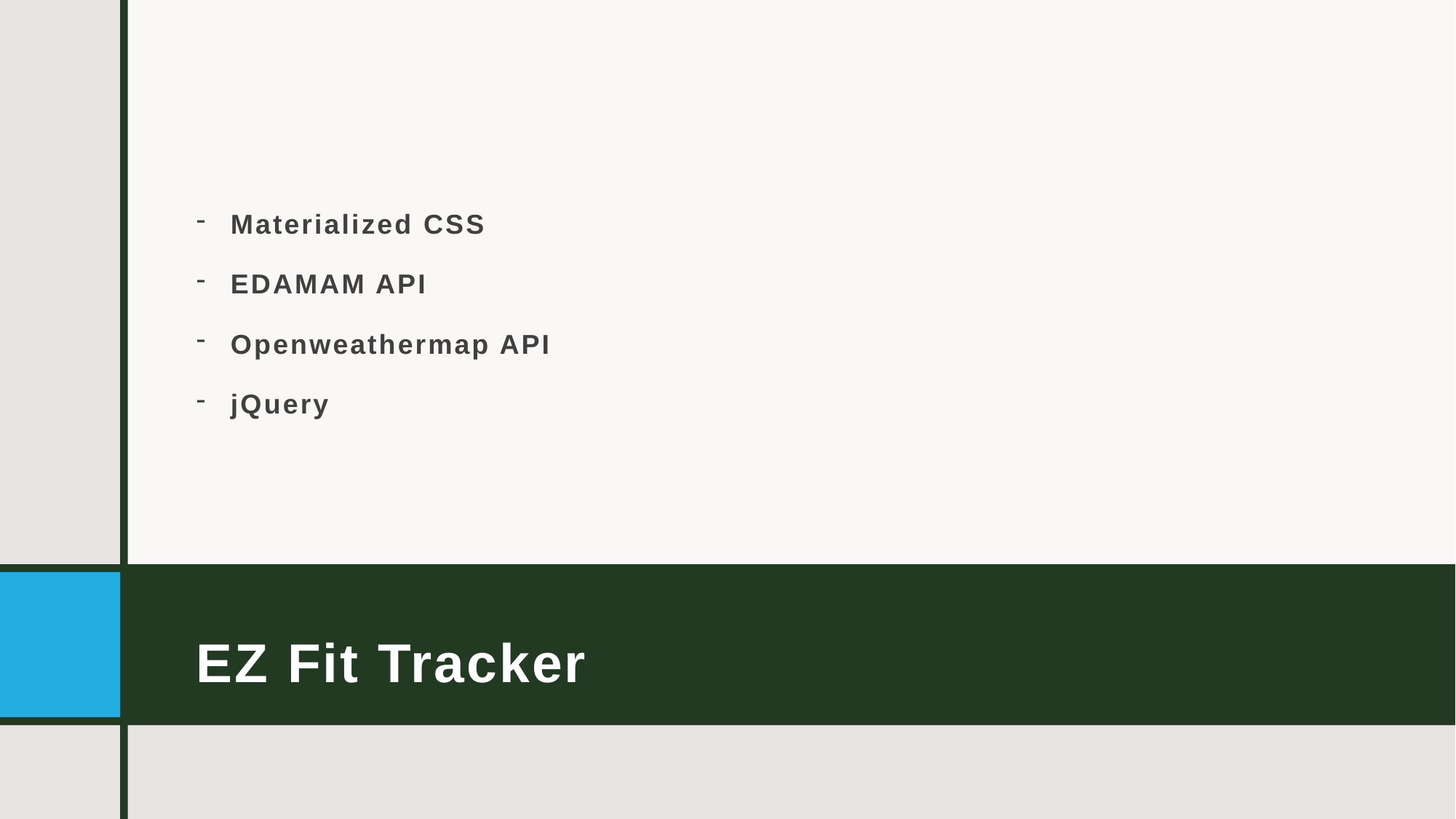

Materialized CSS
EDAMAM API
Openweathermap API
jQuery

# EZ Fit Tracker